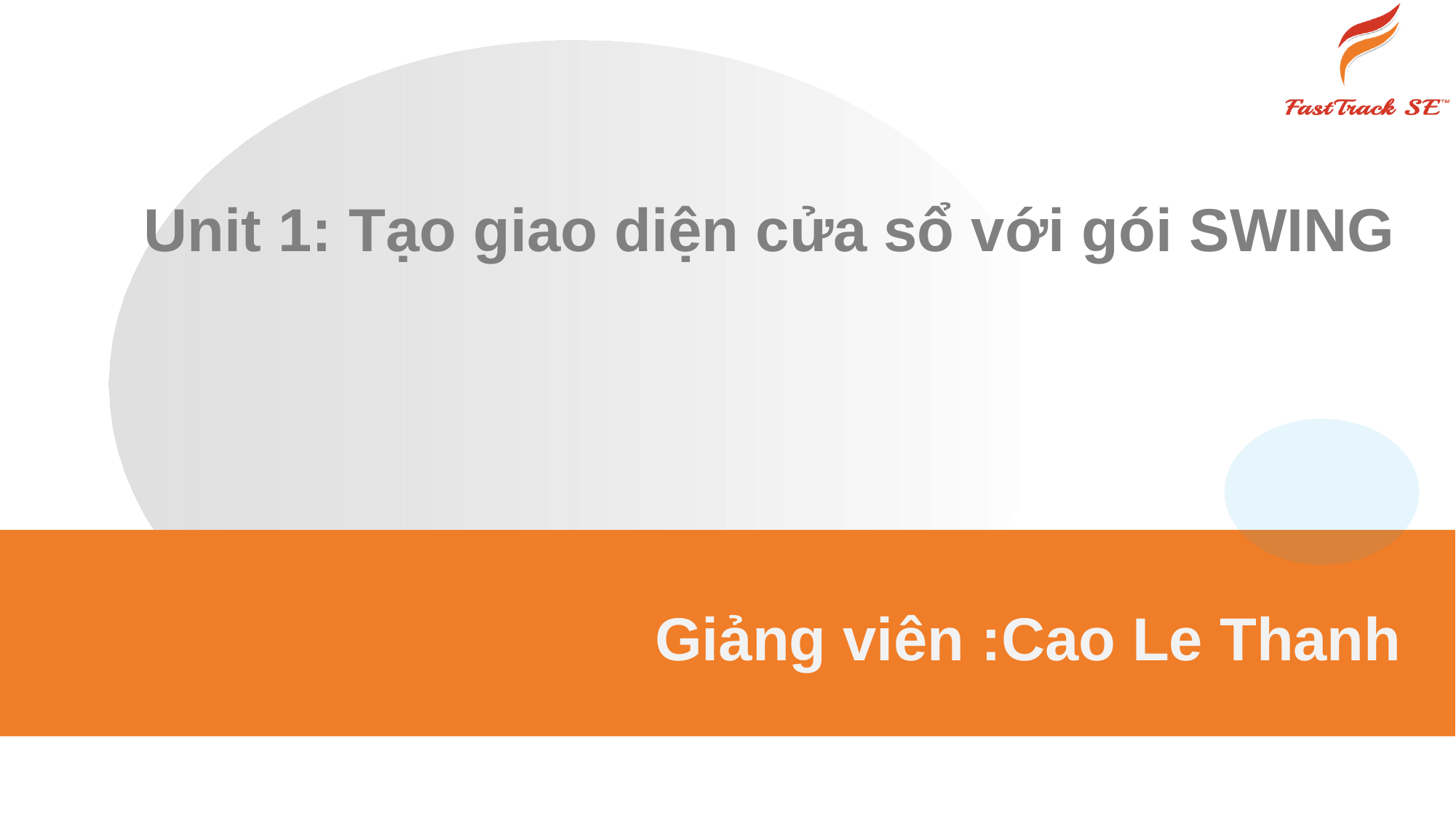

# Unit 1: Tạo giao diện cửa sổ với gói SWING
Giảng viên :Cao Le Thanh